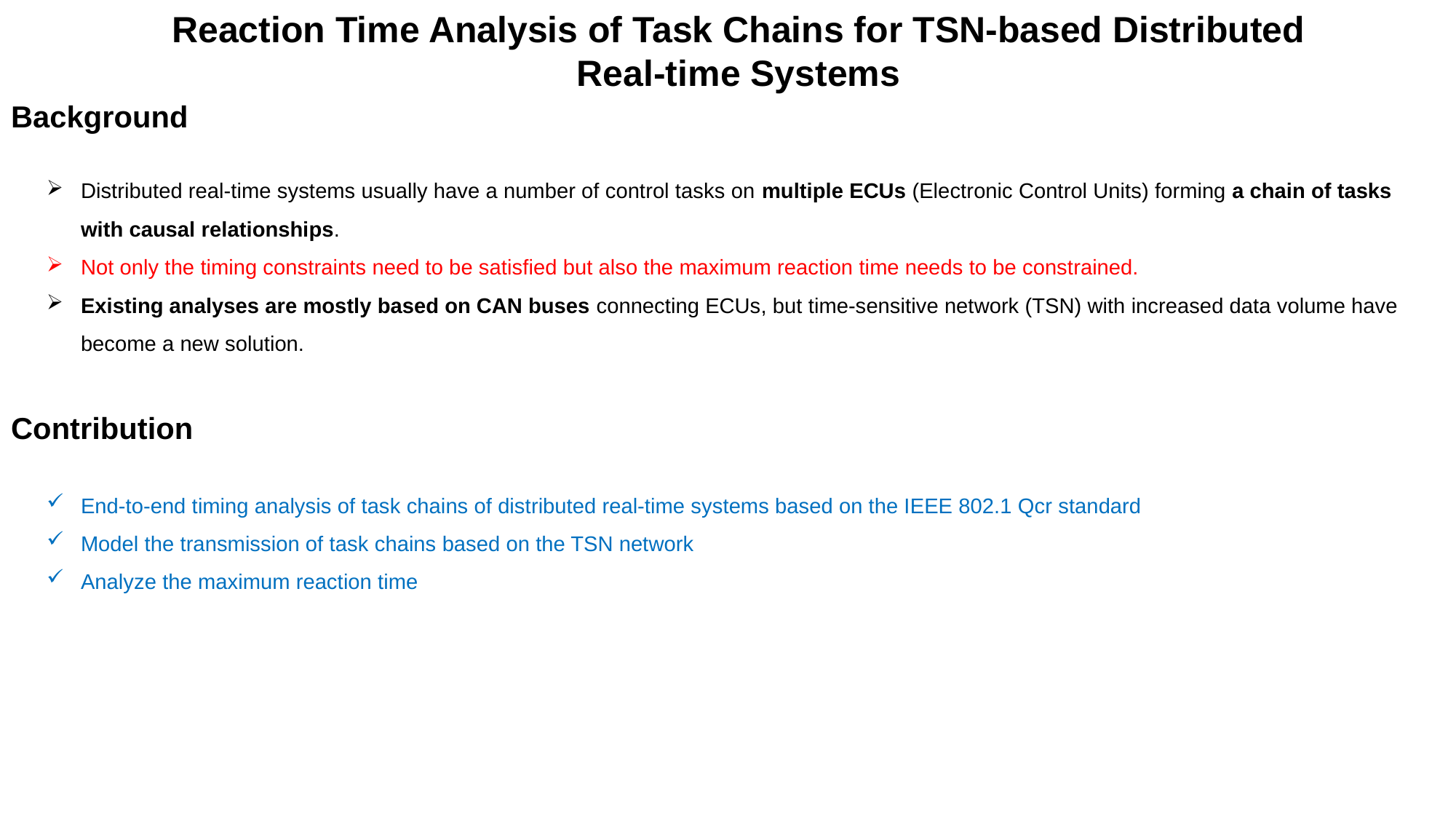

Reaction Time Analysis of Task Chains for TSN-based Distributed Real-time Systems
# Background
Distributed real-time systems usually have a number of control tasks on multiple ECUs (Electronic Control Units) forming a chain of tasks with causal relationships.
Not only the timing constraints need to be satisfied but also the maximum reaction time needs to be constrained.
Existing analyses are mostly based on CAN buses connecting ECUs, but time-sensitive network (TSN) with increased data volume have become a new solution.
Contribution
End-to-end timing analysis of task chains of distributed real-time systems based on the IEEE 802.1 Qcr standard
Model the transmission of task chains based on the TSN network
Analyze the maximum reaction time